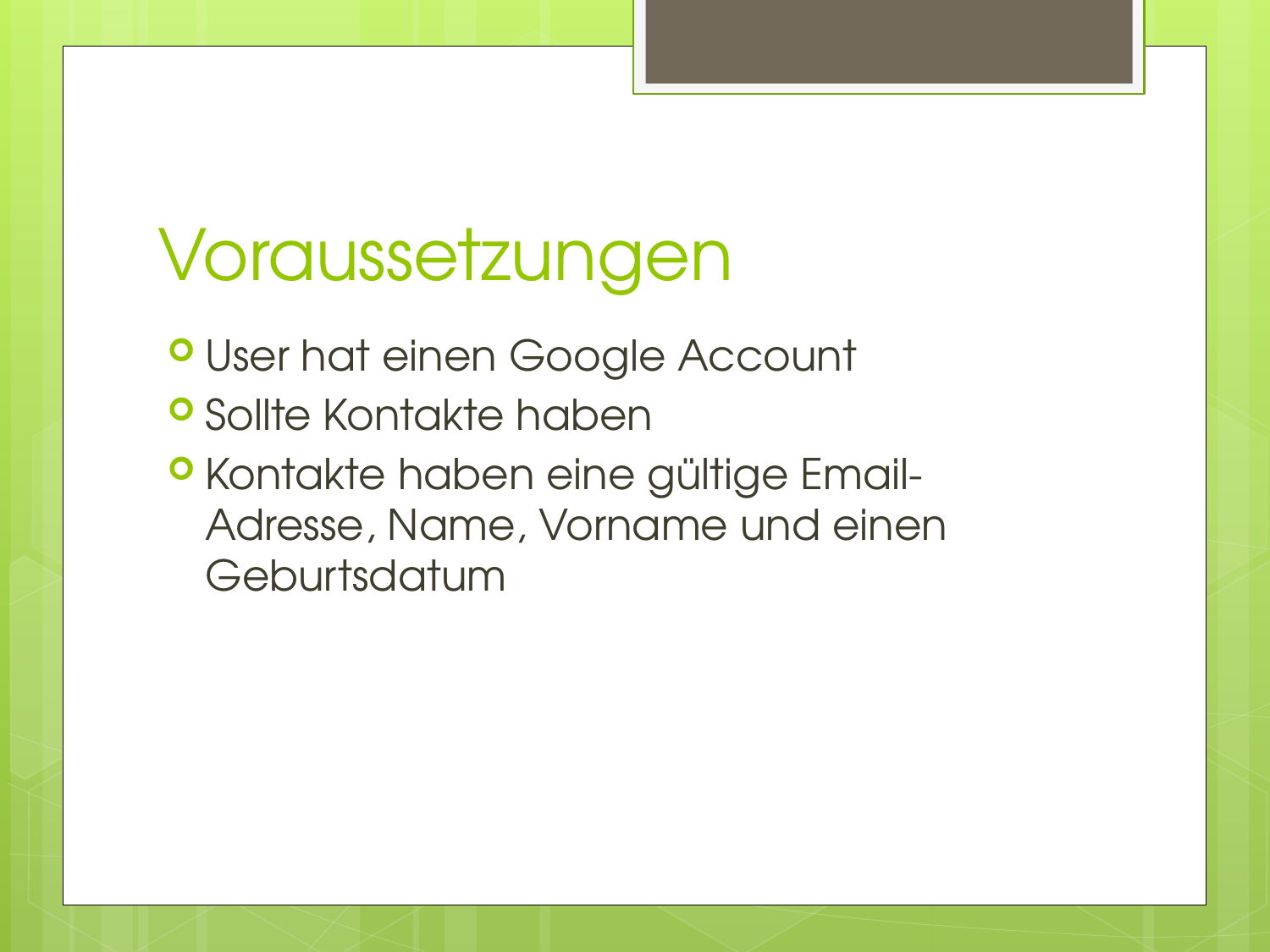

# Voraussetzungen
User hat einen Google Account
Sollte Kontakte haben
Kontakte haben eine gültige Email-Adresse, Name, Vorname und einen Geburtsdatum